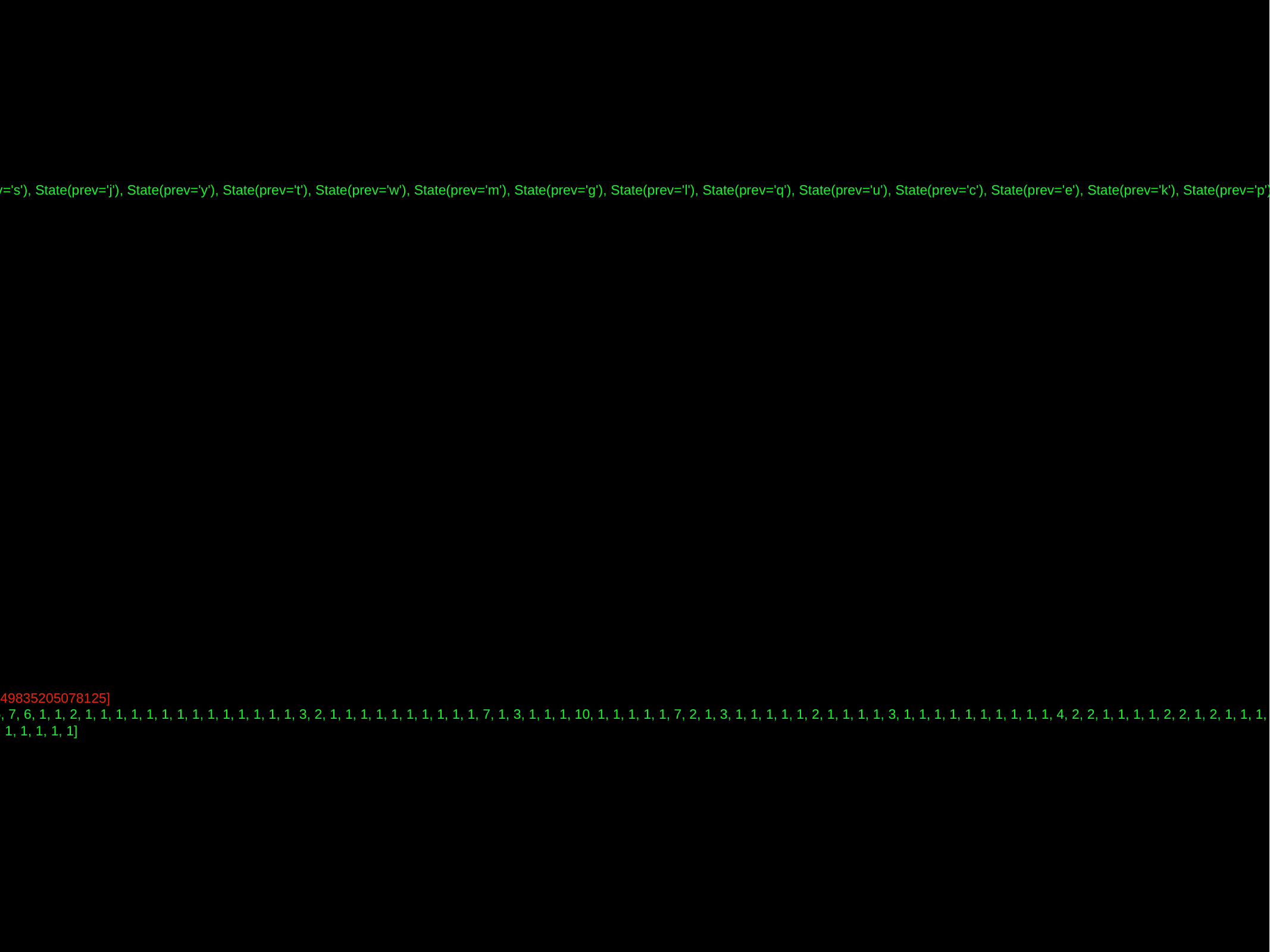

B16MBP:ghost brianferry$ python3 main.py words_alpha.txt
[State(prev='x'), State(prev='i'), State(prev='b'), State(prev='d'), State(prev='h'), State(prev='a'), State(prev='z'), State(prev='o'), State(prev='n'), State(prev='r'), State(prev='f'), State(prev='s'), State(prev='j'), State(prev='y'), State(prev='t'), State(prev='w'), State(prev='m'), State(prev='g'), State(prev='l'), State(prev='q'), State(prev='u'), State(prev='c'), State(prev='e'), State(prev='k'), State(prev='p'), State(prev='v')]
Computer's move. Current letters are
Computer playing letter 'a'
Player 2's move. Current letters are: a
Player 2 playing letter 'u'
Computer's move. Current letters are au
Computer playing letter 'r'
Player 2's move. Current letters are: aur
Player 2 playing letter 'o'
Computer's move. Current letters are auro
Computer playing letter 't'
Player 2's move. Current letters are: aurot
Player 2 playing letter 'e'
Computer's move. Current letters are aurote
Computer playing letter 'l'
Player 2's move. Current letters are: aurotel
Player 2 playing letter 'l'
Computer's move. Current letters are aurotell
Computer playing letter 'u'
Player 2's move. Current letters are: aurotellu
Player 2 playing letter 'r'
Computer's move. Current letters are aurotellur
Computer playing letter 'i'
Player 2's move. Current letters are: aurotelluri
Player 2 playing letter 't'
Computer's move. Current letters are aurotellurit
Computer playing letter 'e'
Game over
Your opponent spelled 'aurotellurite'. You win!
Stats:
    Total nodes expanded: 480
    Time for each minimax run: [1.1751689910888672, 0.5887598991394043, 0.08750486373901367, 0.08154702186584473, 0.01749897003173828, 0.017360925674438477, 0.006549835205078125]
[26, 26, 5, 2, 1, 1, 2, 16, 26, 5, 2, 1, 1, 2, 1, 2, 1, 1, 1, 1, 1, 4, 1, 4, 1, 1, 16, 7, 6, 1, 1, 2, 1, 1, 1, 1, 1, 1, 1, 1, 1, 1, 1, 1, 1, 1, 3, 2, 1, 1, 1, 1, 1, 7, 1, 1, 1, 1, 3, 1, 1, 1, 4, 2, 2, 1, 1, 2, 5, 16, 7, 6, 1, 1, 2, 1, 1, 1, 1, 1, 1, 1, 1, 1, 1, 1, 1, 1, 1, 3, 2, 1, 1, 1, 1, 1, 1, 1, 1, 1, 1, 7, 1, 3, 1, 1, 1, 10, 1, 1, 1, 1, 1, 7, 2, 1, 3, 1, 1, 1, 1, 1, 2, 1, 1, 1, 1, 3, 1, 1, 1, 1, 1, 1, 1, 1, 1, 1, 4, 2, 2, 1, 1, 1, 1, 2, 2, 1, 2, 1, 1, 1, 5, 1, 1, 1, 1, 2, 1, 1, 1, 3, 1, 2, 1, 1, 1, 7, 6, 1, 1, 2, 1, 1, 1, 1, 1, 1, 1, 1, 1, 1, 1, 1, 1, 1, 3, 2, 1, 1, 1, 1, 1, 1, 1, 1, 1, 1, 7, 1, 1, 2, 1, 4, 1, 1, 1, 1, 1, 1, 1, 1, 2, 1, 3, 1, 1, 1, 1, 10, 1, 1, 1, 1, 1, 3, 2, 2, 1, 1, 1, 1, 1, 1, 1, 1, 1, 1, 1, 1, 1, 1, 1, 1, 1, 1, 1, 1, 1, 1, 4, 2, 1, 6, 1, 2, 1, 3, 2, 1, 2, 1, 1, 1, 1, 1, 1, 1, 1, 1, 1, 1, 1, 1, 1, 1, 1, 1, 1, 1, 1, 1, 1, 1, 1, 1, 1, 1, 1, 1, 1, 1, 1, 1, 1, 1, 1, 1, 1, 1, 1, 1]
    Maximum branching factor: 26
    Average branching factor: 1.9503311258278146
    Cache hit ratio: 0.04790419161676647